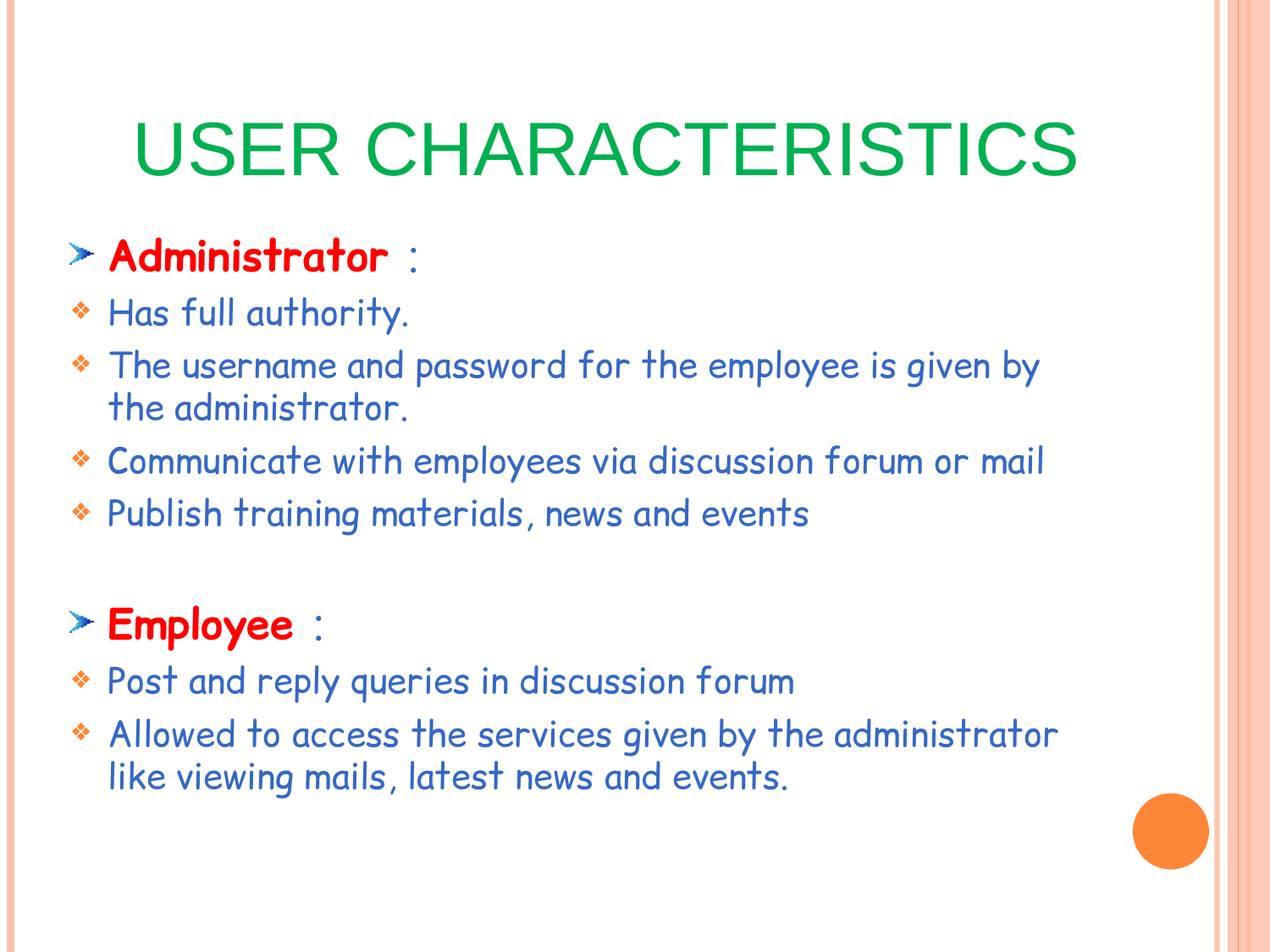

# USER CHARACTERISTICS
Administrator :
Has full authority.
The username and password for the employee is given by the administrator.
Communicate with employees via discussion forum or mail
Publish training materials, news and events

Employee :
Post and reply queries in discussion forum
Allowed to access the services given by the administrator like viewing mails, latest news and events.